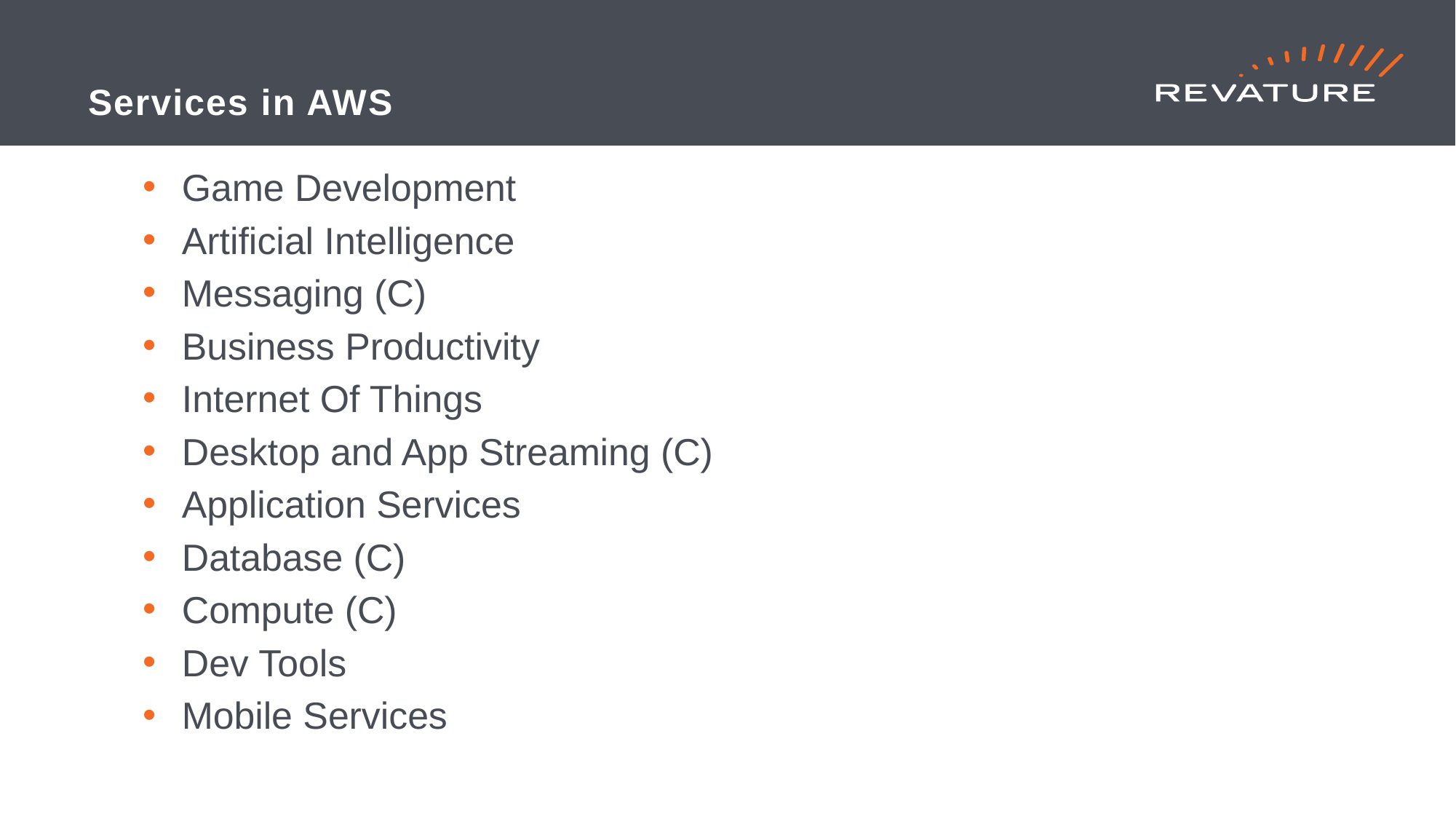

# Services in AWS
Game Development
Artificial Intelligence
Messaging (C)
Business Productivity
Internet Of Things
Desktop and App Streaming (C)
Application Services
Database (C)
Compute (C)
Dev Tools
Mobile Services